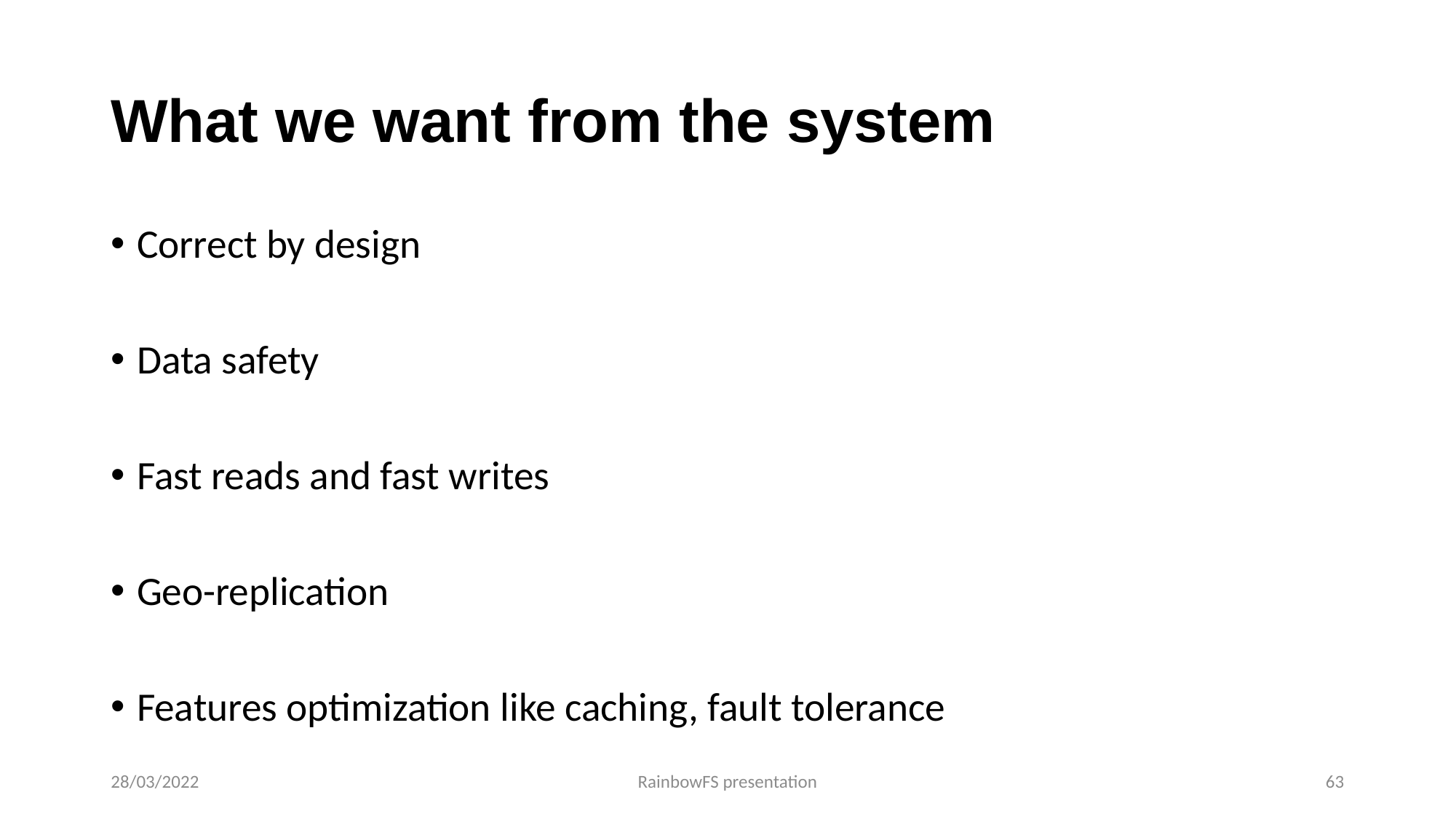

# What we want from the system
Correct by design

Data safety

Fast reads and fast writes

Geo-replication

Features optimization like caching, fault tolerance
28/03/2022
RainbowFS presentation
63